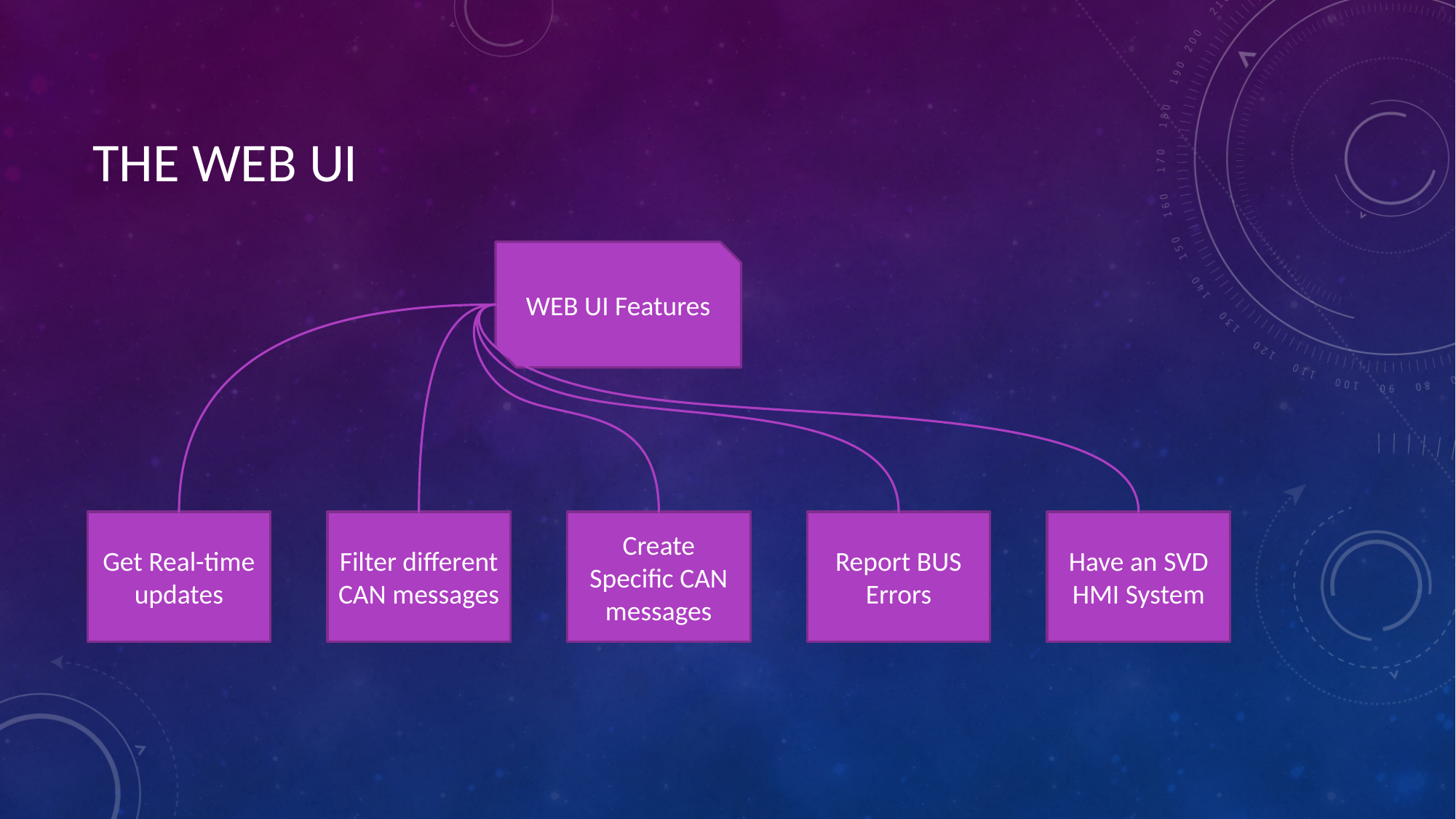

# The Web UI
WEB UI Features
Get Real-time updates
Filter different CAN messages
Create Specific CAN messages
Report BUS Errors
Have an SVD HMI System